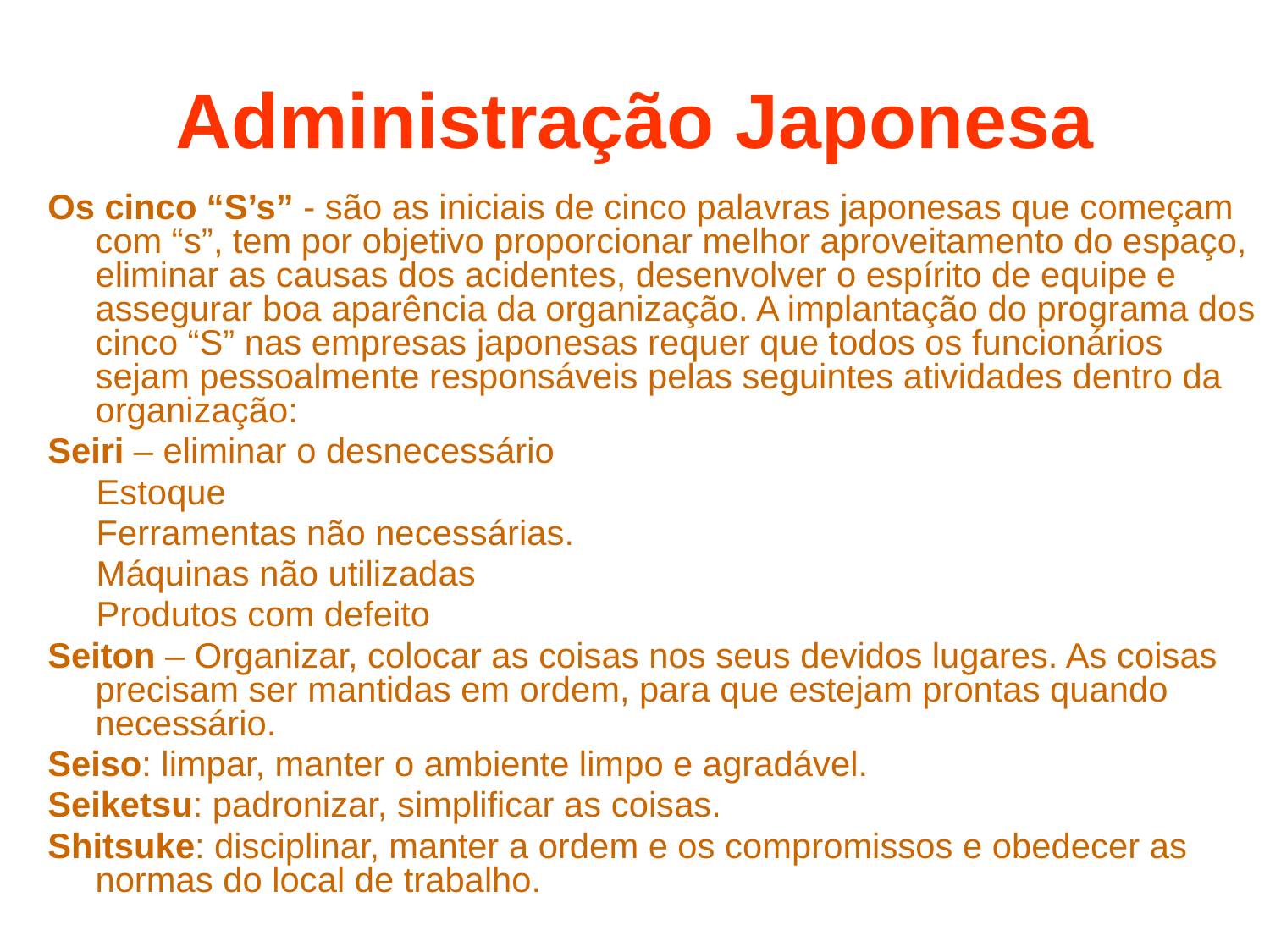

# Administração Japonesa
Os cinco “S’s” - são as iniciais de cinco palavras japonesas que começam com “s”, tem por objetivo proporcionar melhor aproveitamento do espaço, eliminar as causas dos acidentes, desenvolver o espírito de equipe e assegurar boa aparência da organização. A implantação do programa dos cinco “S” nas empresas japonesas requer que todos os funcionários sejam pessoalmente responsáveis pelas seguintes atividades dentro da organização:
Seiri – eliminar o desnecessário
     Estoque
     Ferramentas não necessárias.
     Máquinas não utilizadas
     Produtos com defeito
Seiton – Organizar, colocar as coisas nos seus devidos lugares. As coisas precisam ser mantidas em ordem, para que estejam prontas quando necessário.
Seiso: limpar, manter o ambiente limpo e agradável.
Seiketsu: padronizar, simplificar as coisas.
Shitsuke: disciplinar, manter a ordem e os compromissos e obedecer as normas do local de trabalho.